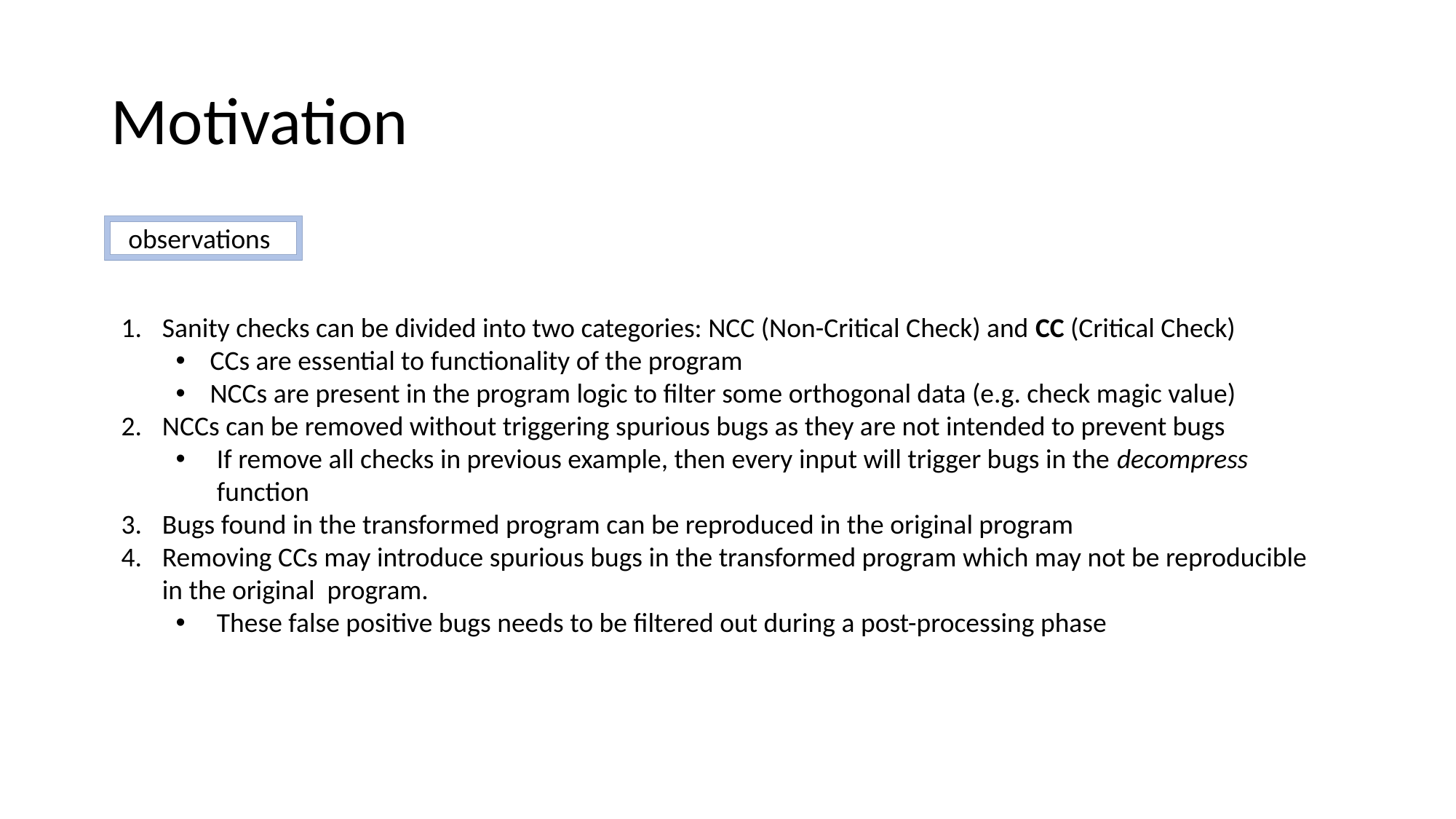

# Motivation

observations
Sanity checks can be divided into two categories: NCC (Non-Critical Check) and CC (Critical Check)
CCs are essential to functionality of the program
NCCs are present in the program logic to filter some orthogonal data (e.g. check magic value)
NCCs can be removed without triggering spurious bugs as they are not intended to prevent bugs
If remove all checks in previous example, then every input will trigger bugs in the decompress function
Bugs found in the transformed program can be reproduced in the original program
Removing CCs may introduce spurious bugs in the transformed program which may not be reproducible in the original  program.
These false positive bugs needs to be filtered out during a post-processing phase